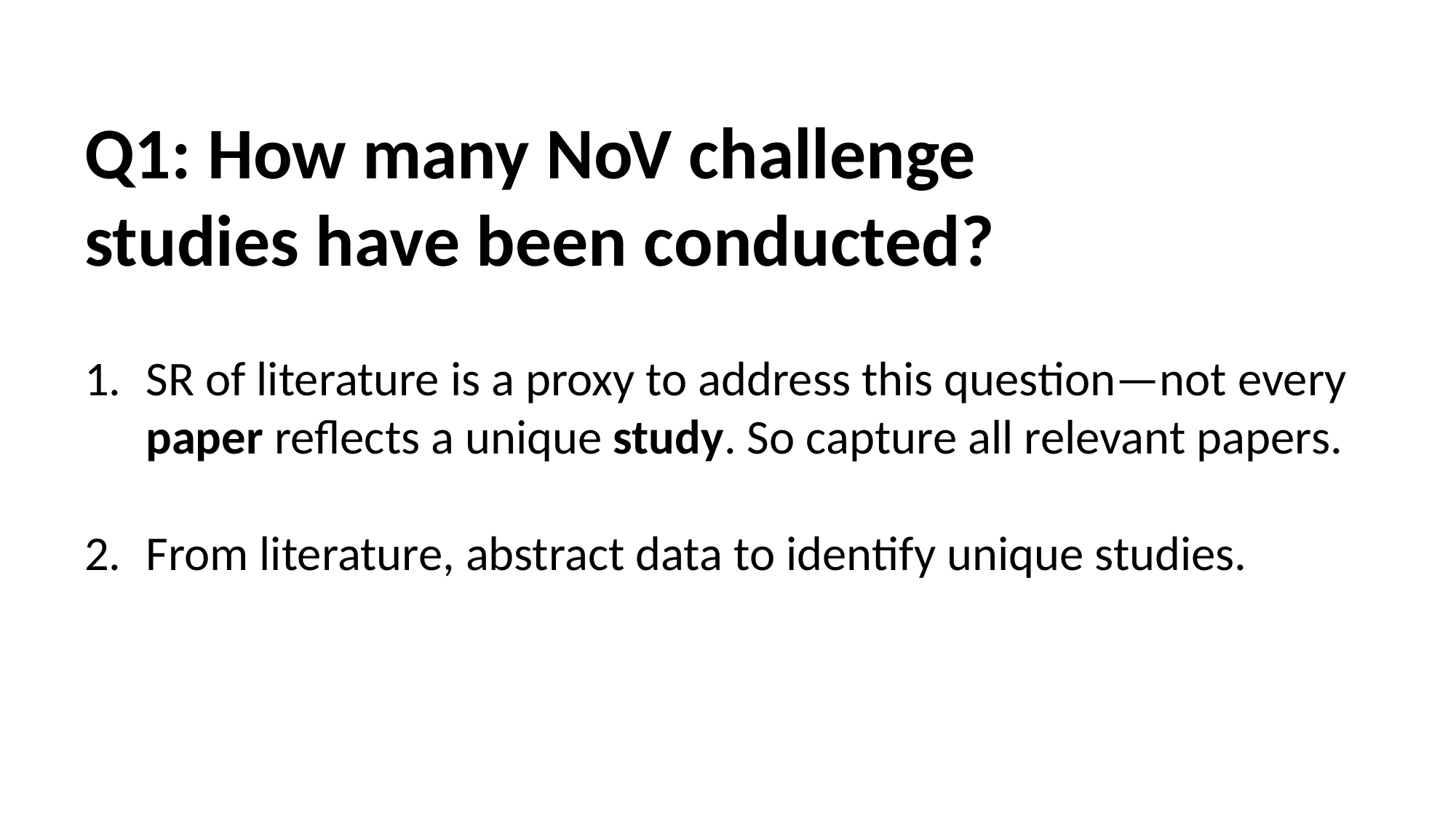

Q1: How many NoV challenge studies have been conducted?
SR of literature is a proxy to address this question—not every paper reflects a unique study. So capture all relevant papers.

From literature, abstract data to identify unique studies.